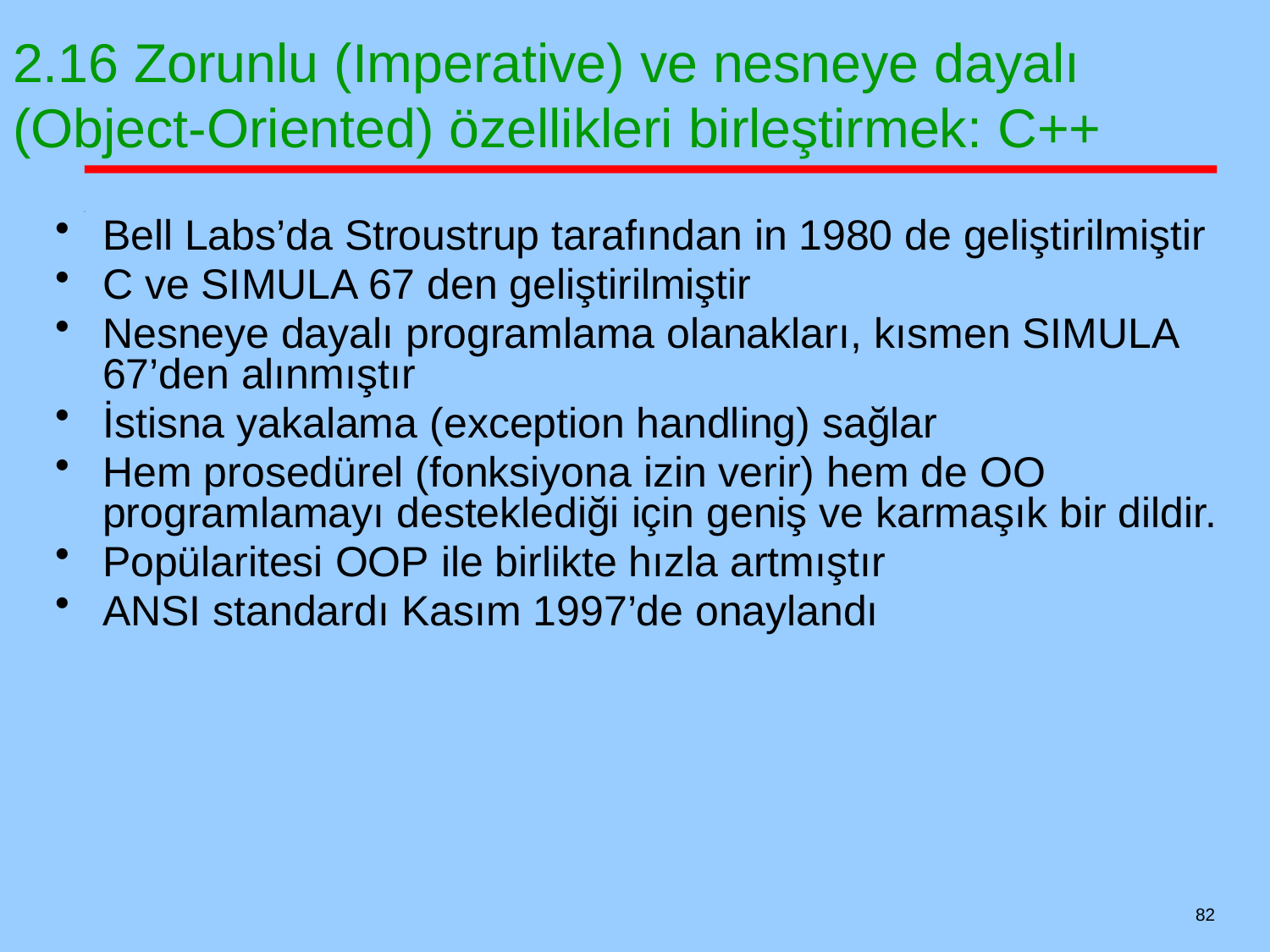

# 2.16 Zorunlu (Imperative) ve nesneye dayalı (Object-Oriented) özellikleri birleştirmek: C++
Bell Labs’da Stroustrup tarafından in 1980 de geliştirilmiştir
C ve SIMULA 67 den geliştirilmiştir
Nesneye dayalı programlama olanakları, kısmen SIMULA 67’den alınmıştır
İstisna yakalama (exception handling) sağlar
Hem prosedürel (fonksiyona izin verir) hem de OO programlamayı desteklediği için geniş ve karmaşık bir dildir.
Popülaritesi OOP ile birlikte hızla artmıştır
ANSI standardı Kasım 1997’de onaylandı
82